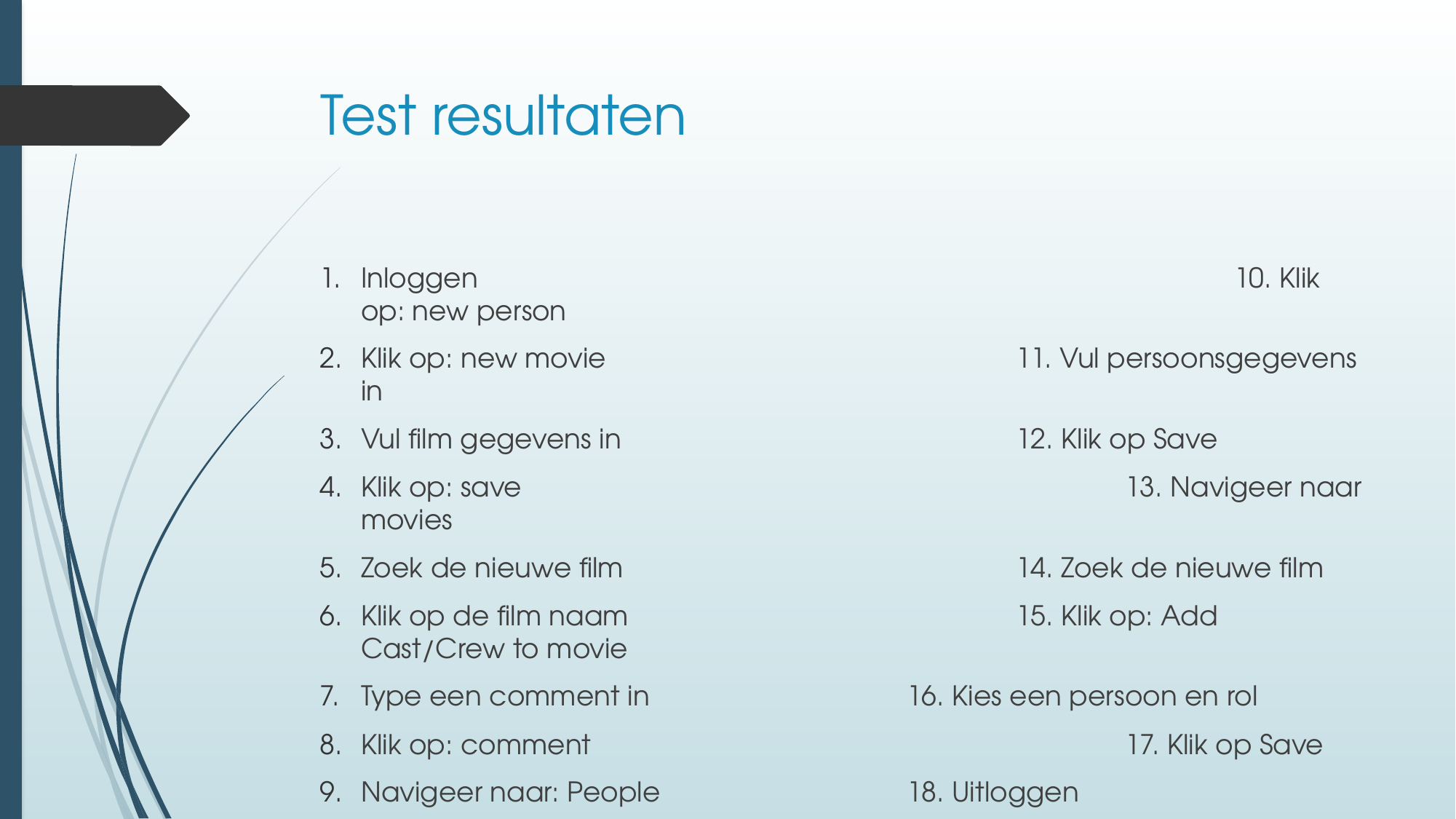

# Test resultaten
Inloggen							10. Klik op: new person
Klik op: new movie				11. Vul persoonsgegevens in
Vul film gegevens in				12. Klik op Save
Klik op: save						13. Navigeer naar movies
Zoek de nieuwe film				14. Zoek de nieuwe film
Klik op de film naam				15. Klik op: Add Cast/Crew to movie
Type een comment in			16. Kies een persoon en rol
Klik op: comment					17. Klik op Save
Navigeer naar: People			18. Uitloggen